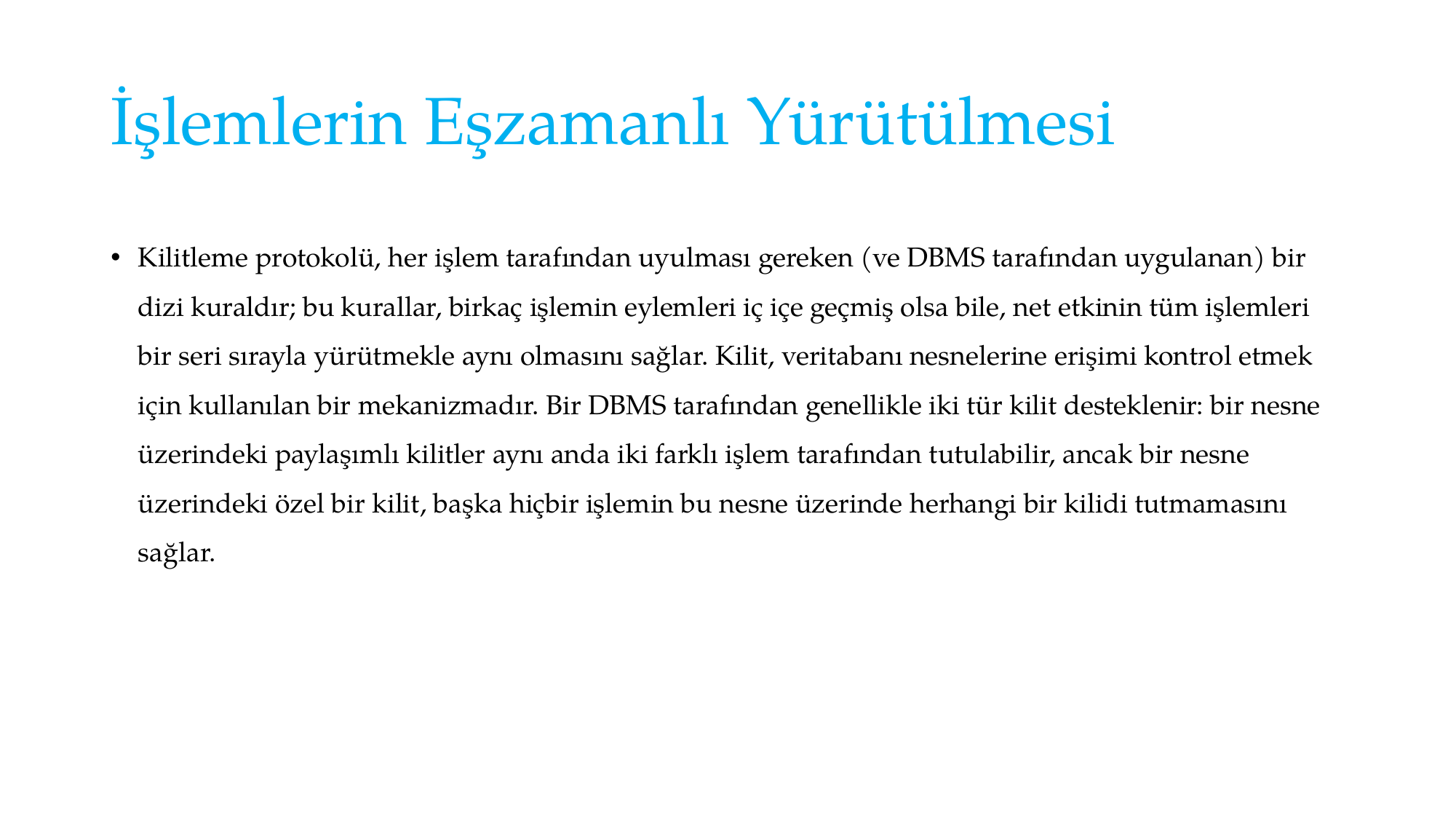

# İşlemlerin Eşzamanlı Yürütülmesi
Kilitleme protokolü, her işlem tarafından uyulması gereken (ve DBMS tarafından uygulanan) bir dizi kuraldır; bu kurallar, birkaç işlemin eylemleri iç içe geçmiş olsa bile, net etkinin tüm işlemleri bir seri sırayla yürütmekle aynı olmasını sağlar. Kilit, veritabanı nesnelerine erişimi kontrol etmek için kullanılan bir mekanizmadır. Bir DBMS tarafından genellikle iki tür kilit desteklenir: bir nesne üzerindeki paylaşımlı kilitler aynı anda iki farklı işlem tarafından tutulabilir, ancak bir nesne üzerindeki özel bir kilit, başka hiçbir işlemin bu nesne üzerinde herhangi bir kilidi tutmamasını sağlar.